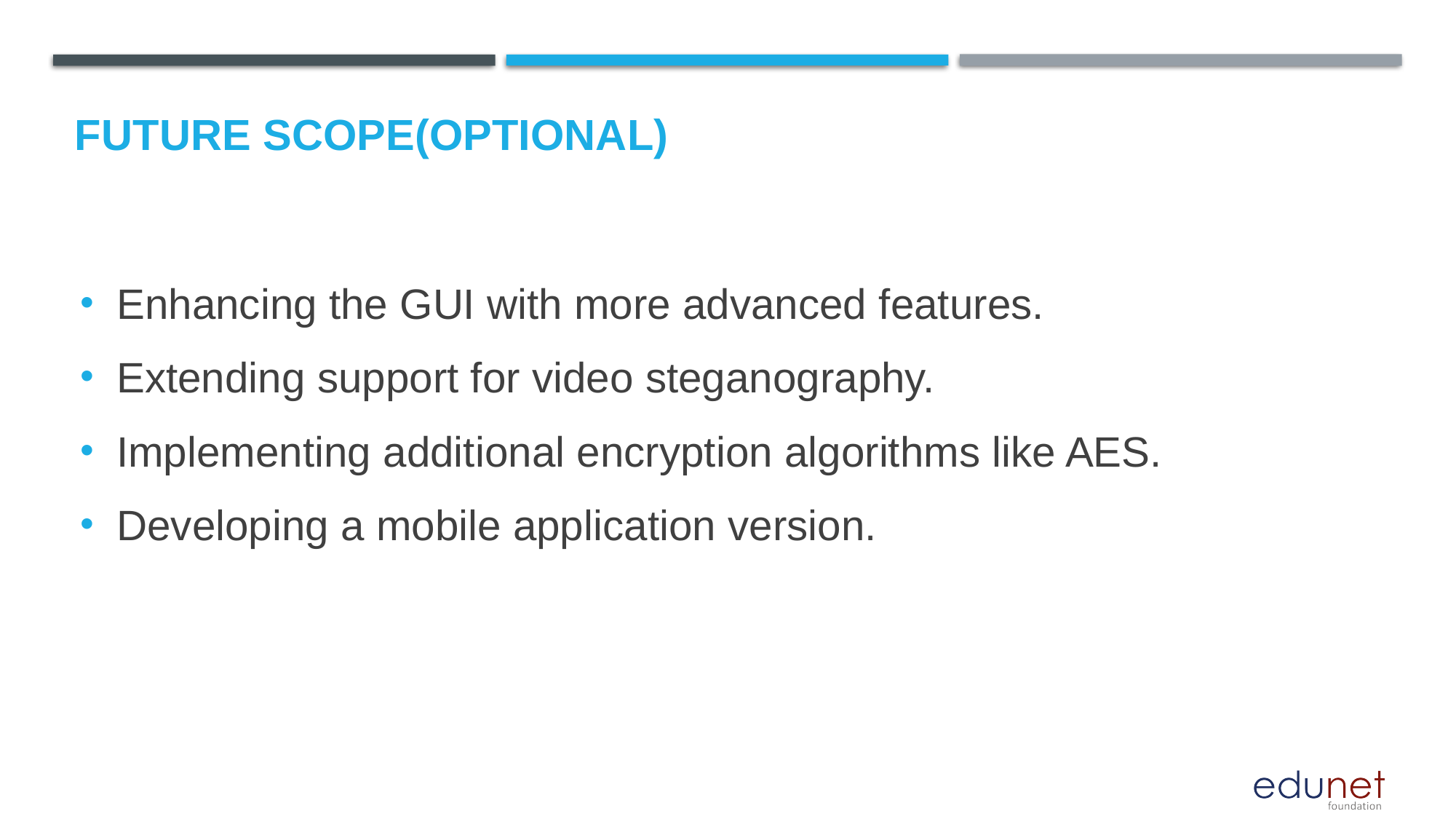

Future scope(optional)
Enhancing the GUI with more advanced features.
Extending support for video steganography.
Implementing additional encryption algorithms like AES.
Developing a mobile application version.